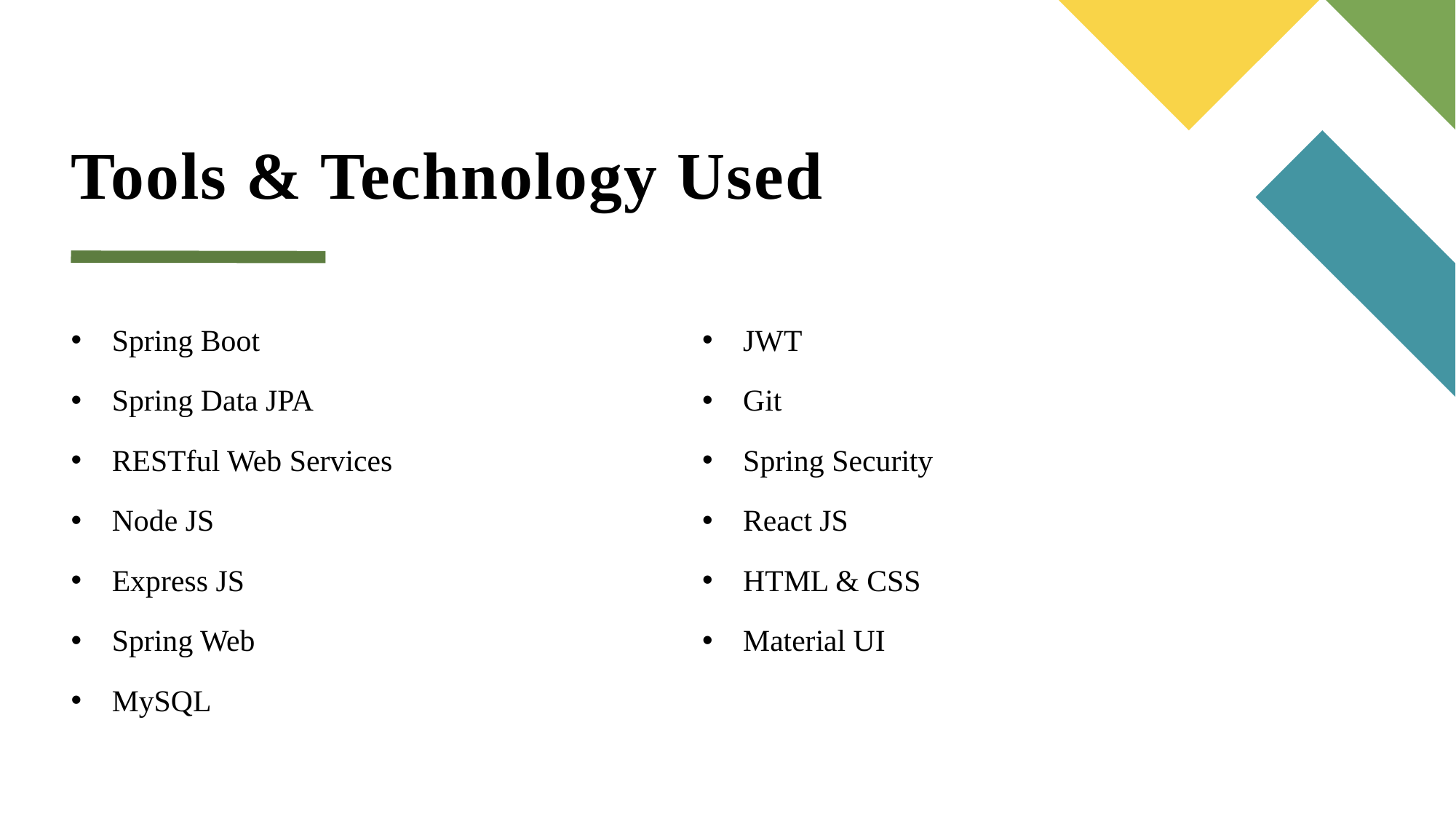

# Tools & Technology Used
Spring Boot
Spring Data JPA
RESTful Web Services
Node JS
Express JS
Spring Web
MySQL
JWT
Git
Spring Security
React JS
HTML & CSS
Material UI